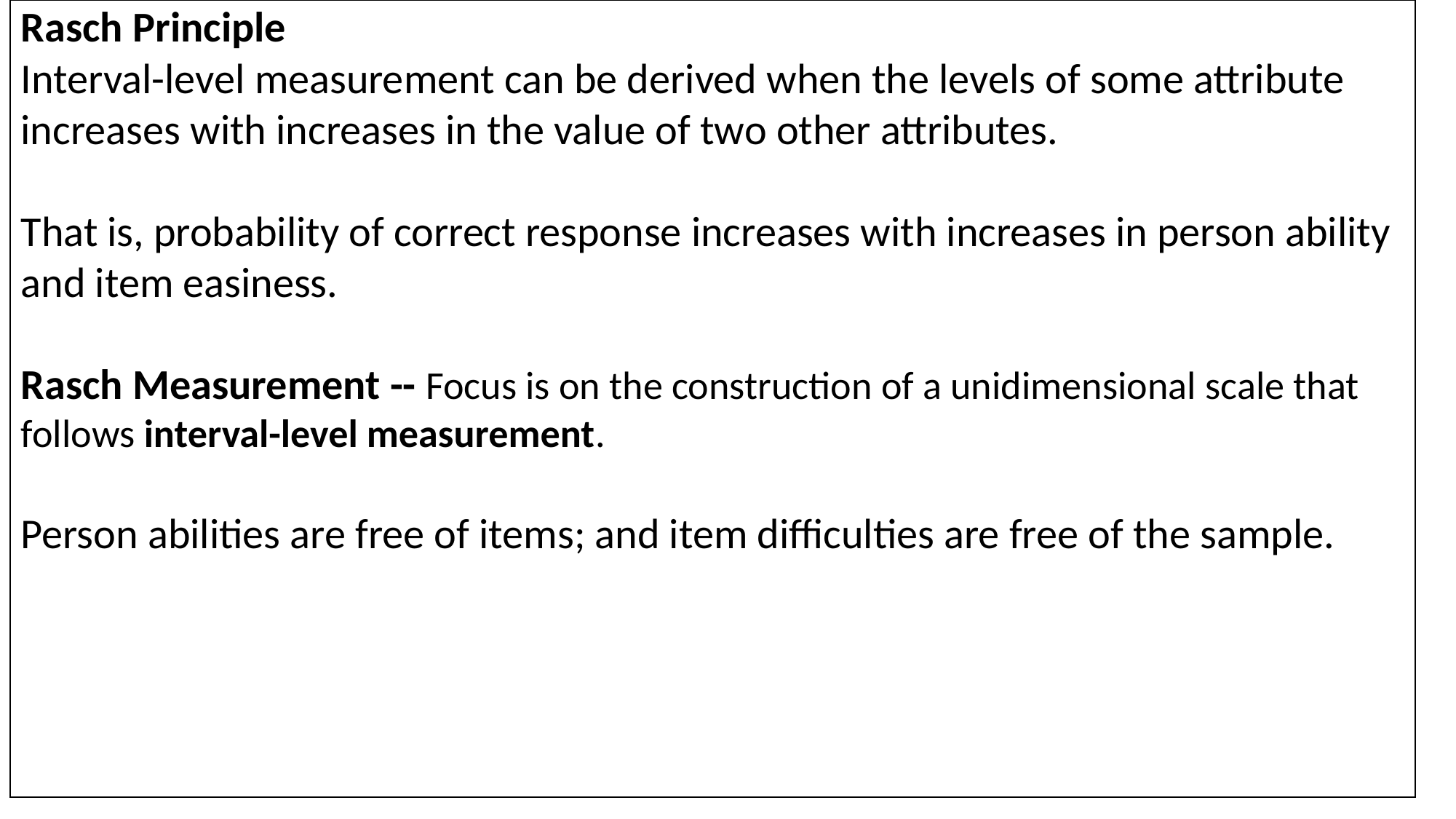

Rasch Principle
Interval-level measurement can be derived when the levels of some attribute increases with increases in the value of two other attributes.

That is, probability of correct response increases with increases in person ability and item easiness.

Rasch Measurement -- Focus is on the construction of a unidimensional scale that
follows interval-level measurement.

Person abilities are free of items; and item difficulties are free of the sample.